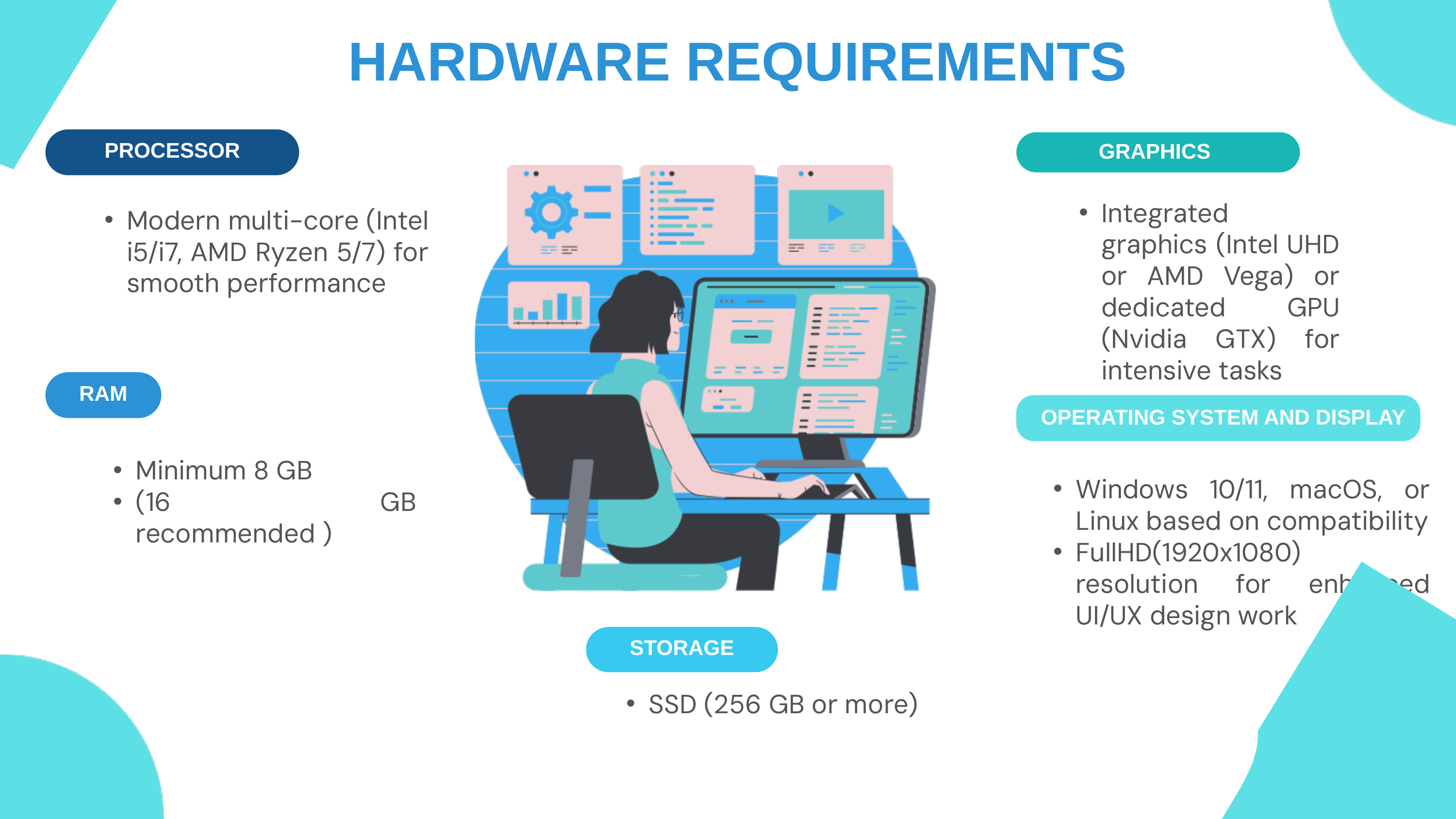

HARDWARE REQUIREMENTS

PROCESSOR
GRAPHICS

Integrated graphics (Intel UHD or AMD Vega) or dedicated GPU (Nvidia GTX) for intensive tasks

Modern multi-core (Intel i5/i7, AMD Ryzen 5/7) for smooth performance

RAM

OPERATING SYSTEM AND DISPLAY
Minimum 8 GB
(16 GB recommended )

Windows 10/11, macOS, or Linux based on compatibility
FullHD(1920x1080) resolution for enhanced UI/UX design work

STORAGE

SSD (256 GB or more)